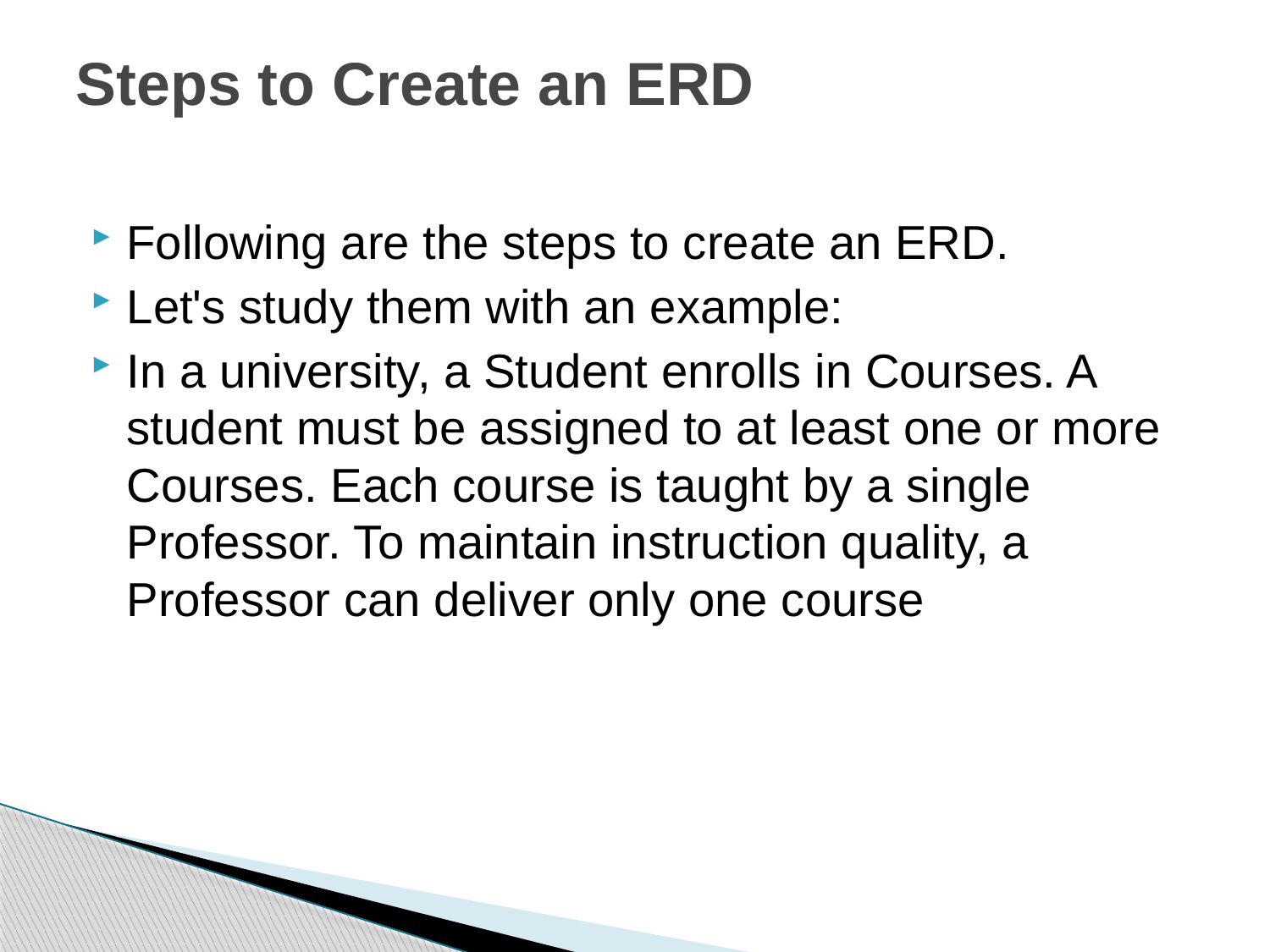

# Steps to Create an ERD
Following are the steps to create an ERD.
Let's study them with an example:
In a university, a Student enrolls in Courses. A student must be assigned to at least one or more Courses. Each course is taught by a single Professor. To maintain instruction quality, a Professor can deliver only one course